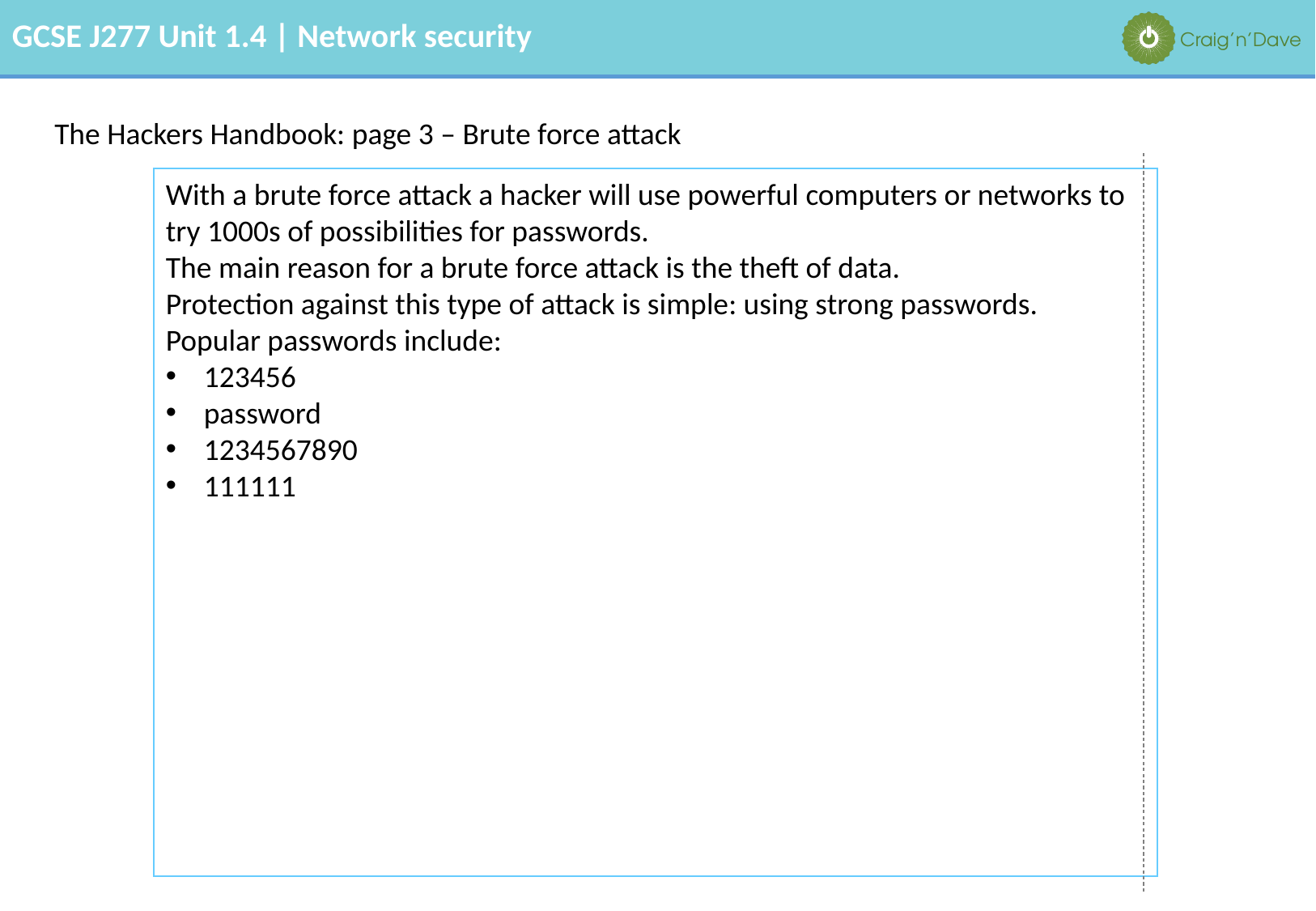

# The Hackers Handbook: page 3 – Brute force attack
With a brute force attack a hacker will use powerful computers or networks to try 1000s of possibilities for passwords.
The main reason for a brute force attack is the theft of data.
Protection against this type of attack is simple: using strong passwords.
Popular passwords include:
123456
password
1234567890
111111